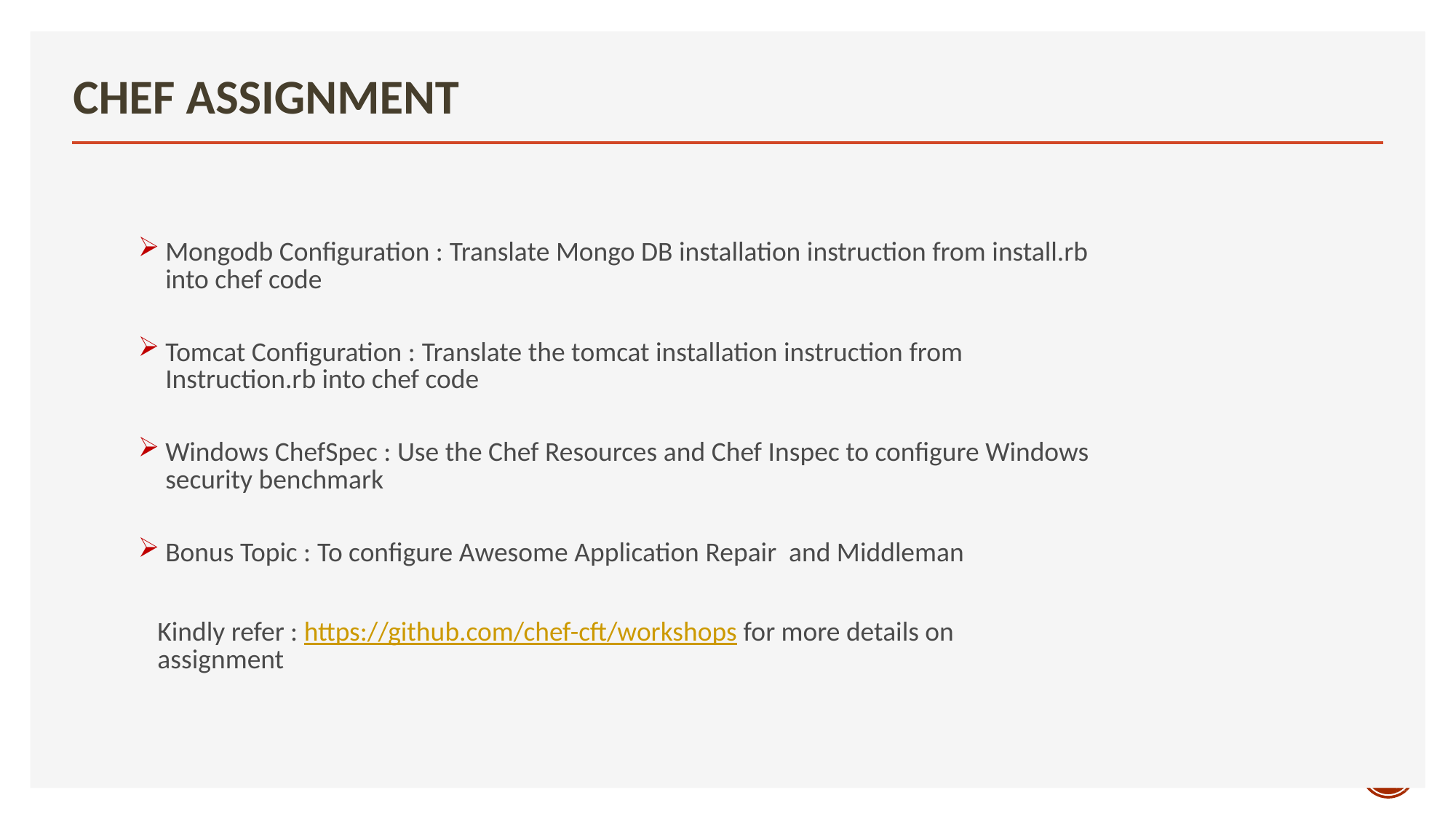

# Chef Assignment
Mongodb Configuration : Translate Mongo DB installation instruction from install.rb into chef code
Tomcat Configuration : Translate the tomcat installation instruction from Instruction.rb into chef code
Windows ChefSpec : Use the Chef Resources and Chef Inspec to configure Windows security benchmark
Bonus Topic : To configure Awesome Application Repair  and Middleman

Kindly refer : https://github.com/chef-cft/workshops for more details on assignment